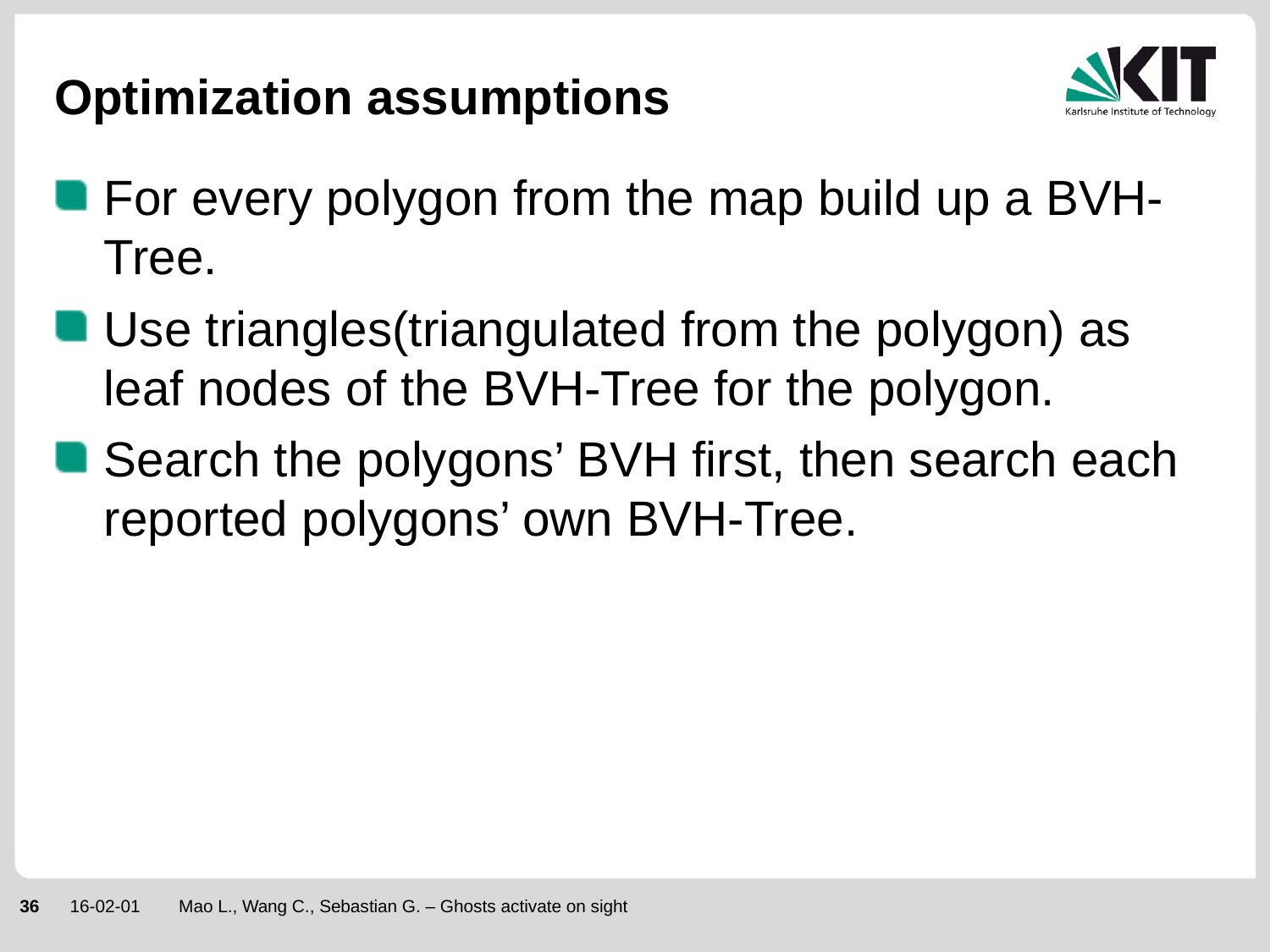

# Optimization assumptions
For every polygon from the map build up a BVH-Tree.
Use triangles(triangulated from the polygon) as leaf nodes of the BVH-Tree for the polygon.
Search the polygons’ BVH first, then search each reported polygons’ own BVH-Tree.
Mao L., Wang C., Sebastian G. – Ghosts activate on sight